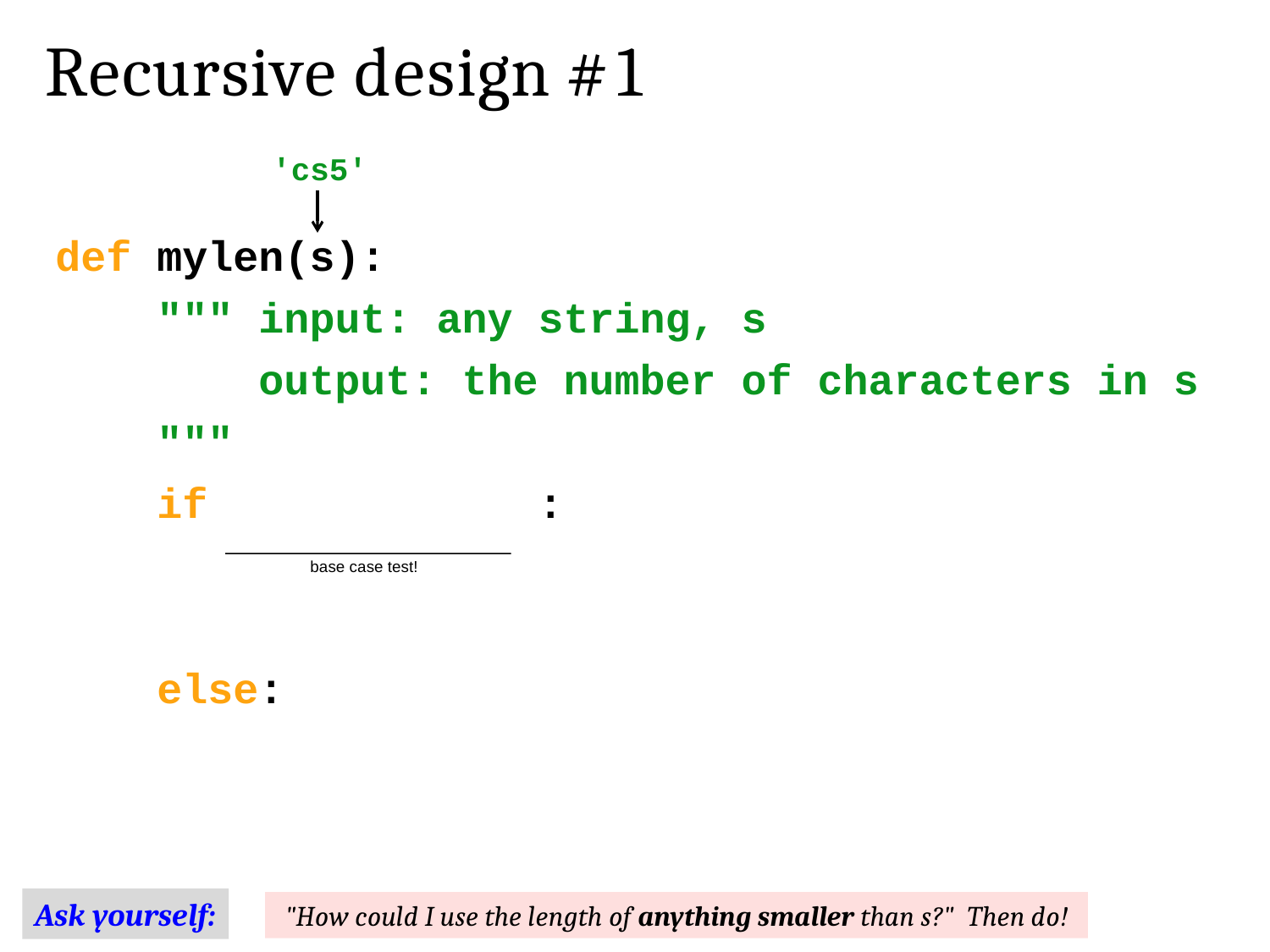

Recursive design #1
'cs5'
def mylen(s):
    """ input: any string, s
        output: the number of characters in s
    """
    if             :

    else:
base case test!

Ask yourself:
"How could I use the length of anything smaller than s?"  Then do!